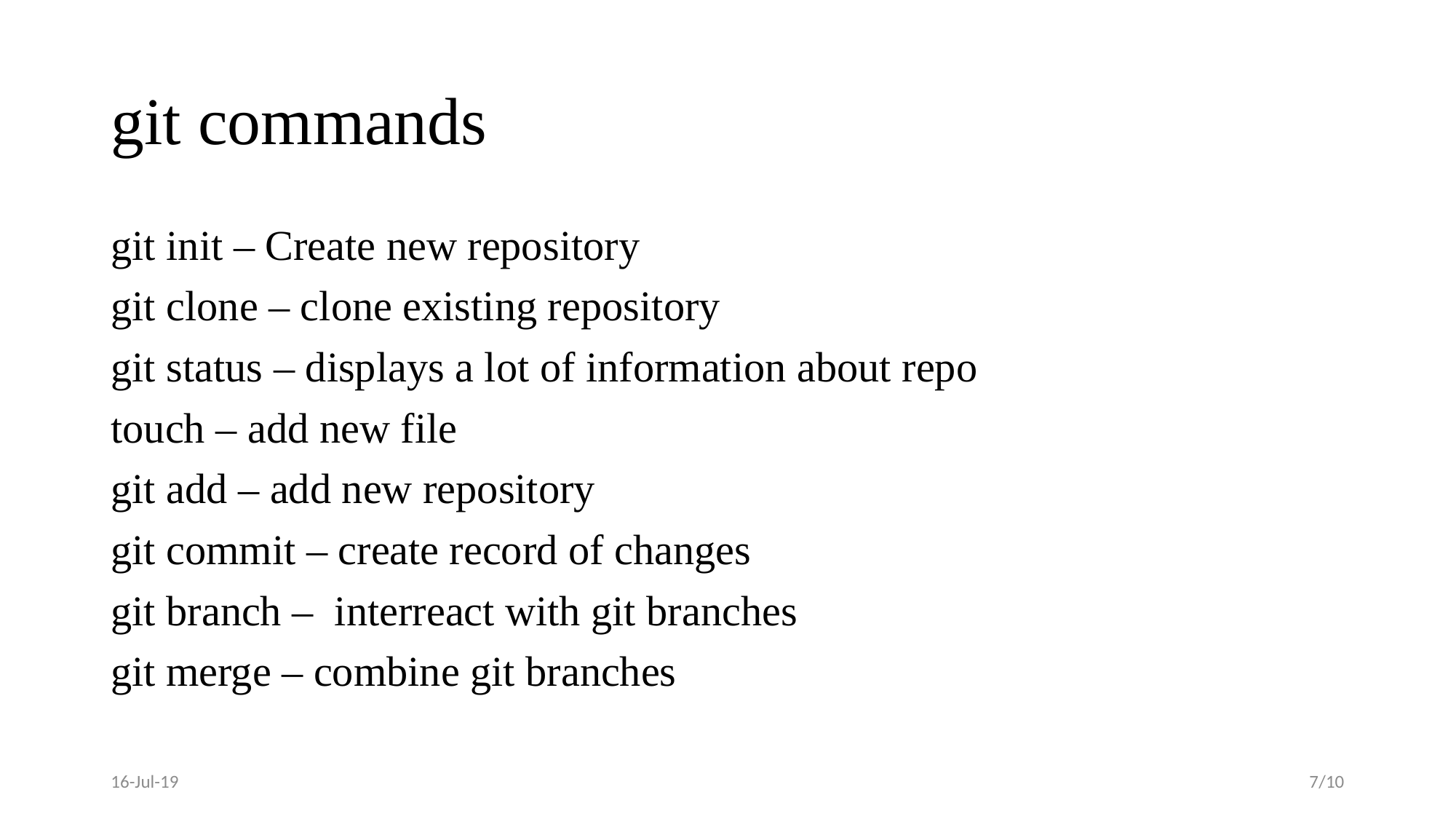

# git commands
git init – Create new repository
git clone – clone existing repository
git status – displays a lot of information about repo
touch – add new file
git add – add new repository
git commit – create record of changes
git branch –  interreact with git branches
git merge – combine git branches

16-Jul-19
7/10